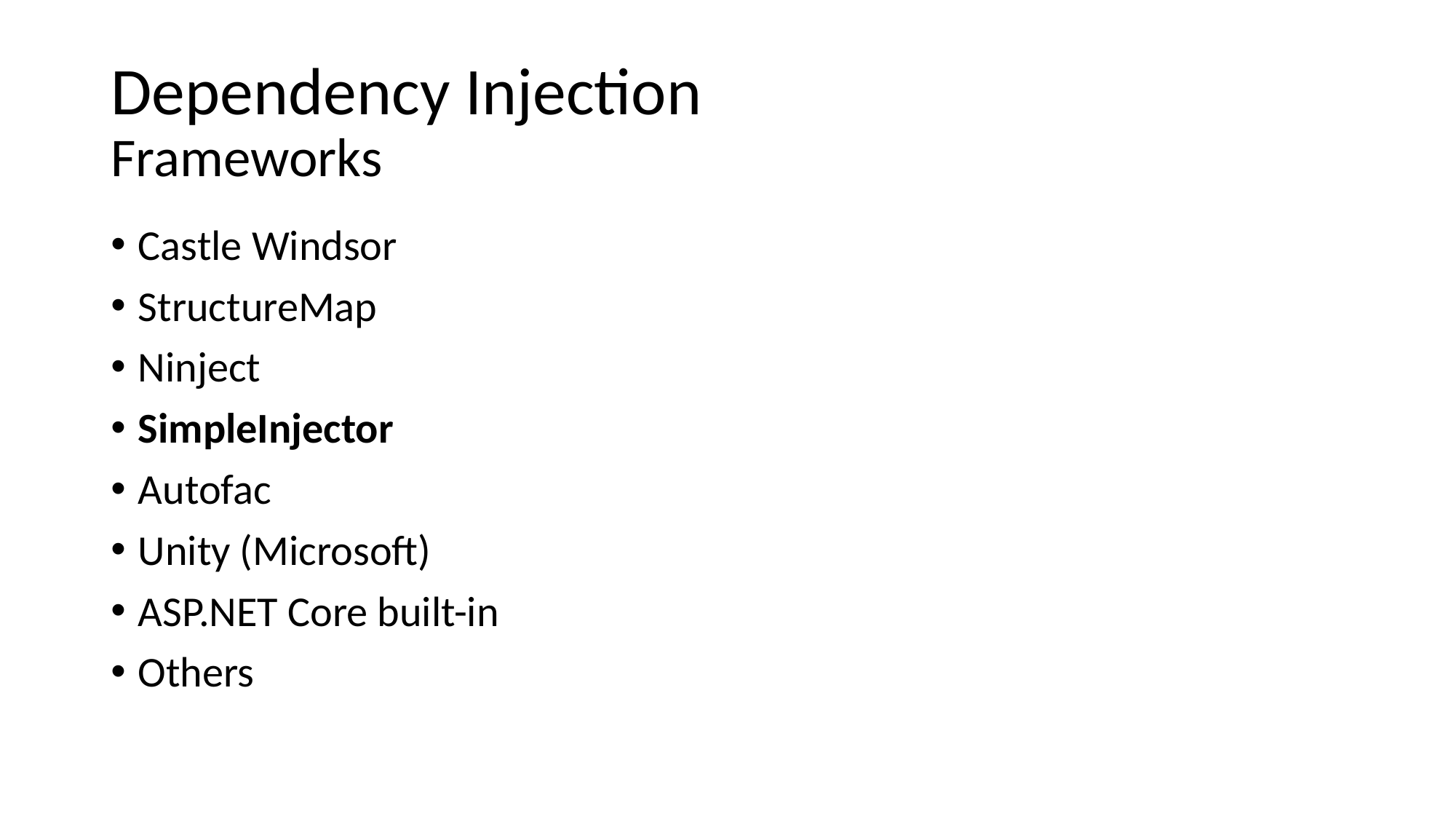

# Dependency Injection Frameworks
Castle Windsor
StructureMap
Ninject
SimpleInjector
Autofac
Unity (Microsoft)
ASP.NET Core built-in
Others